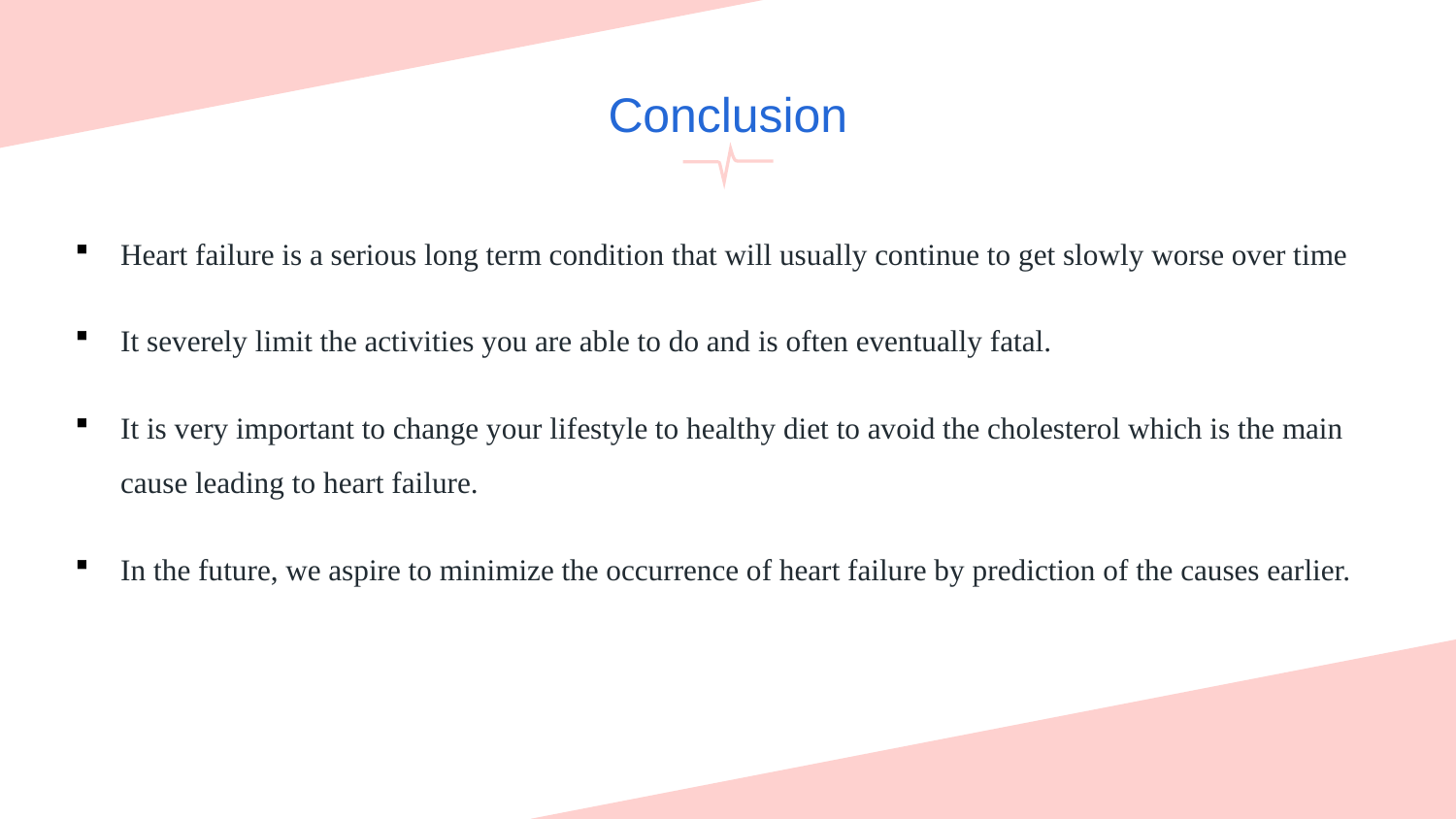

# Conclusion
Heart failure is a serious long term condition that will usually continue to get slowly worse over time
It severely limit the activities you are able to do and is often eventually fatal.
It is very important to change your lifestyle to healthy diet to avoid the cholesterol which is the main cause leading to heart failure.
In the future, we aspire to minimize the occurrence of heart failure by prediction of the causes earlier.